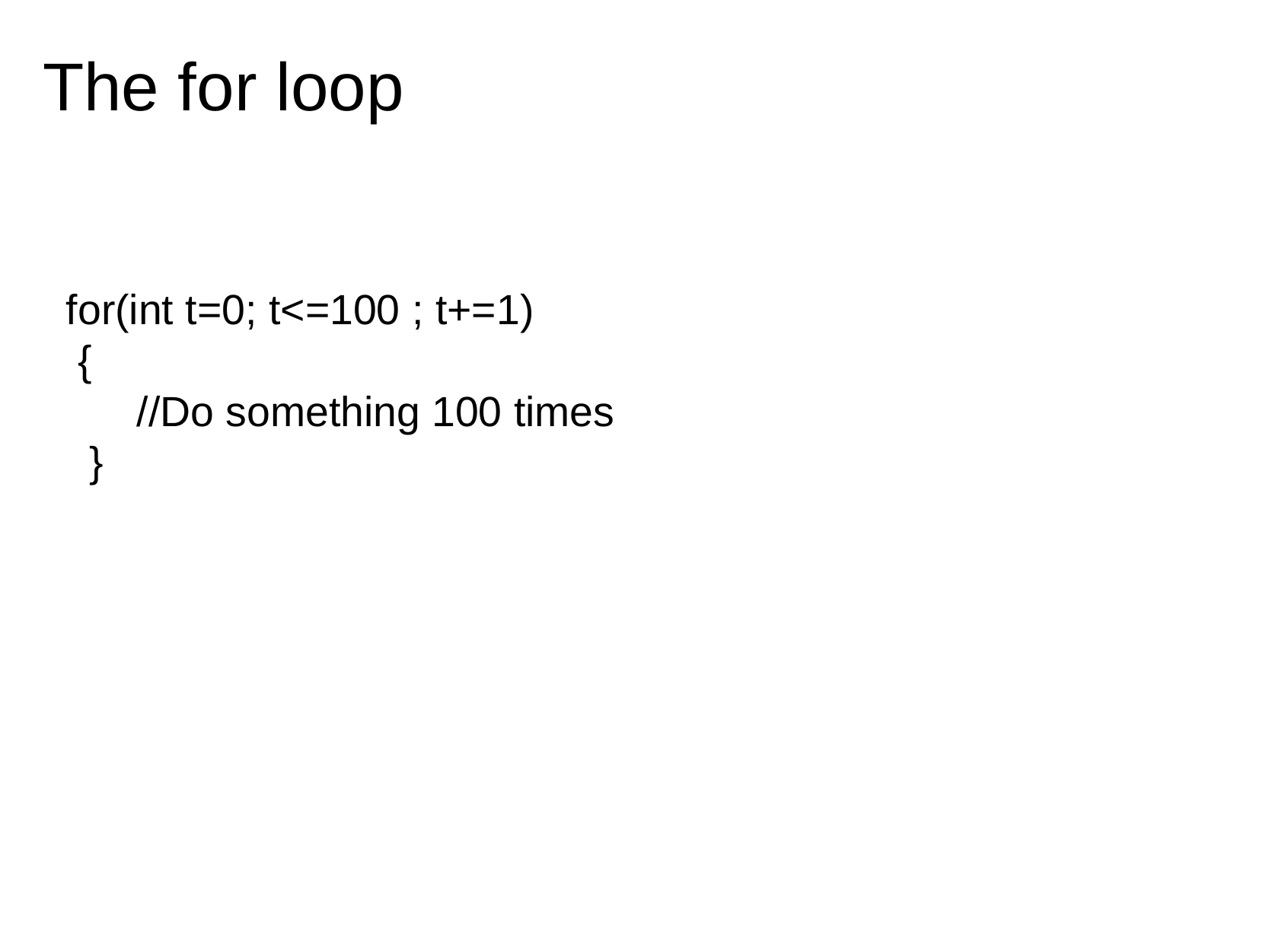

# The for loop
  for(int t=0; t<=100 ; t+=1)
   {
        //Do something 100 times
    }